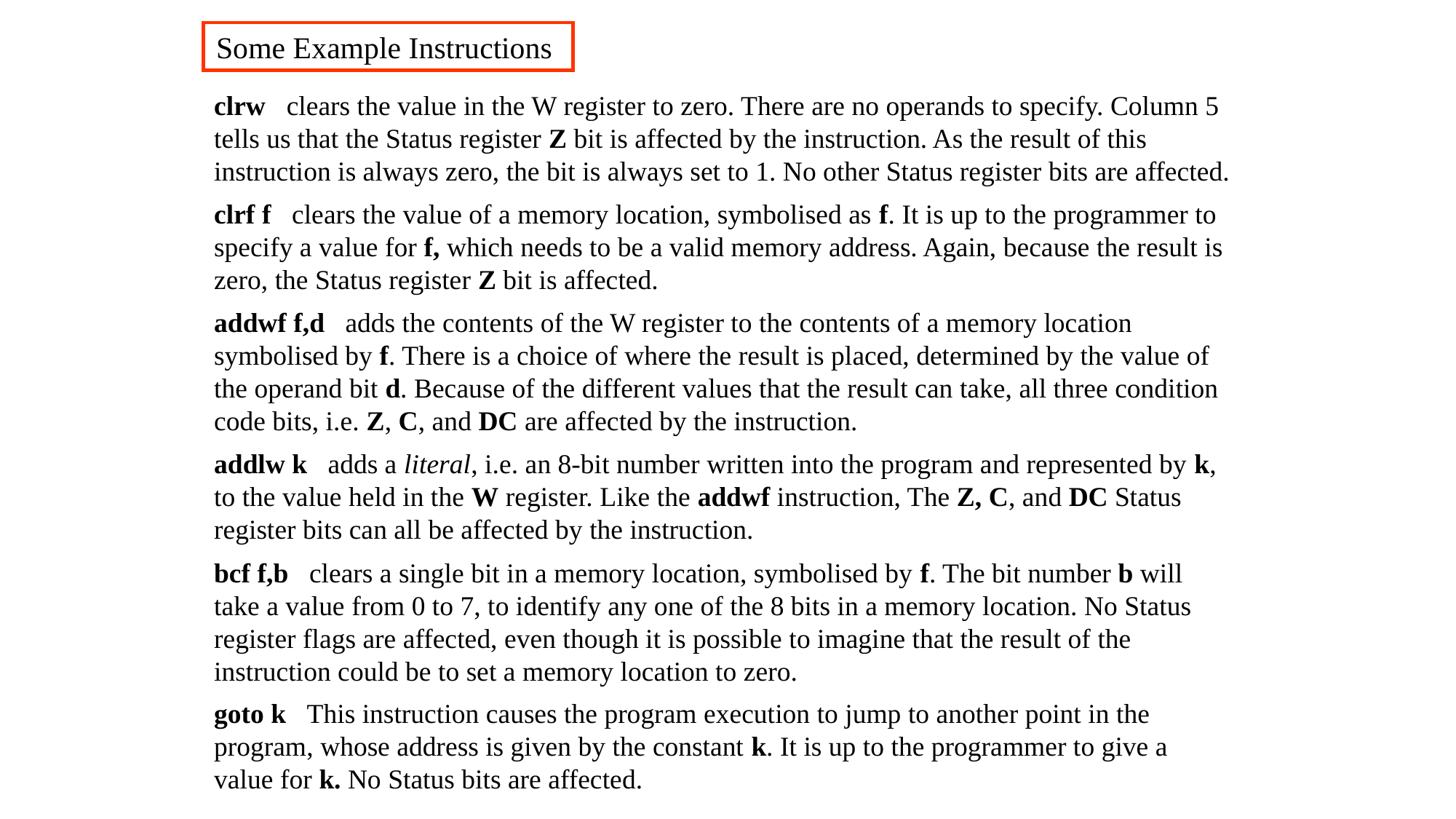

Some Example Instructions
clrw   clears the value in the W register to zero. There are no operands to specify. Column 5 tells us that the Status register Z bit is affected by the instruction. As the result of this instruction is always zero, the bit is always set to 1. No other Status register bits are affected.
clrf f   clears the value of a memory location, symbolised as f. It is up to the programmer to specify a value for f, which needs to be a valid memory address. Again, because the result is zero, the Status register Z bit is affected.
addwf f,d   adds the contents of the W register to the contents of a memory location symbolised by f. There is a choice of where the result is placed, determined by the value of the operand bit d. Because of the different values that the result can take, all three condition code bits, i.e. Z, C, and DC are affected by the instruction.
addlw k   adds a literal, i.e. an 8-bit number written into the program and represented by k, to the value held in the W register. Like the addwf instruction, The Z, C, and DC Status register bits can all be affected by the instruction.
bcf f,b   clears a single bit in a memory location, symbolised by f. The bit number b will take a value from 0 to 7, to identify any one of the 8 bits in a memory location. No Status register flags are affected, even though it is possible to imagine that the result of the instruction could be to set a memory location to zero.
goto k   This instruction causes the program execution to jump to another point in the program, whose address is given by the constant k. It is up to the programmer to give a value for k. No Status bits are affected.